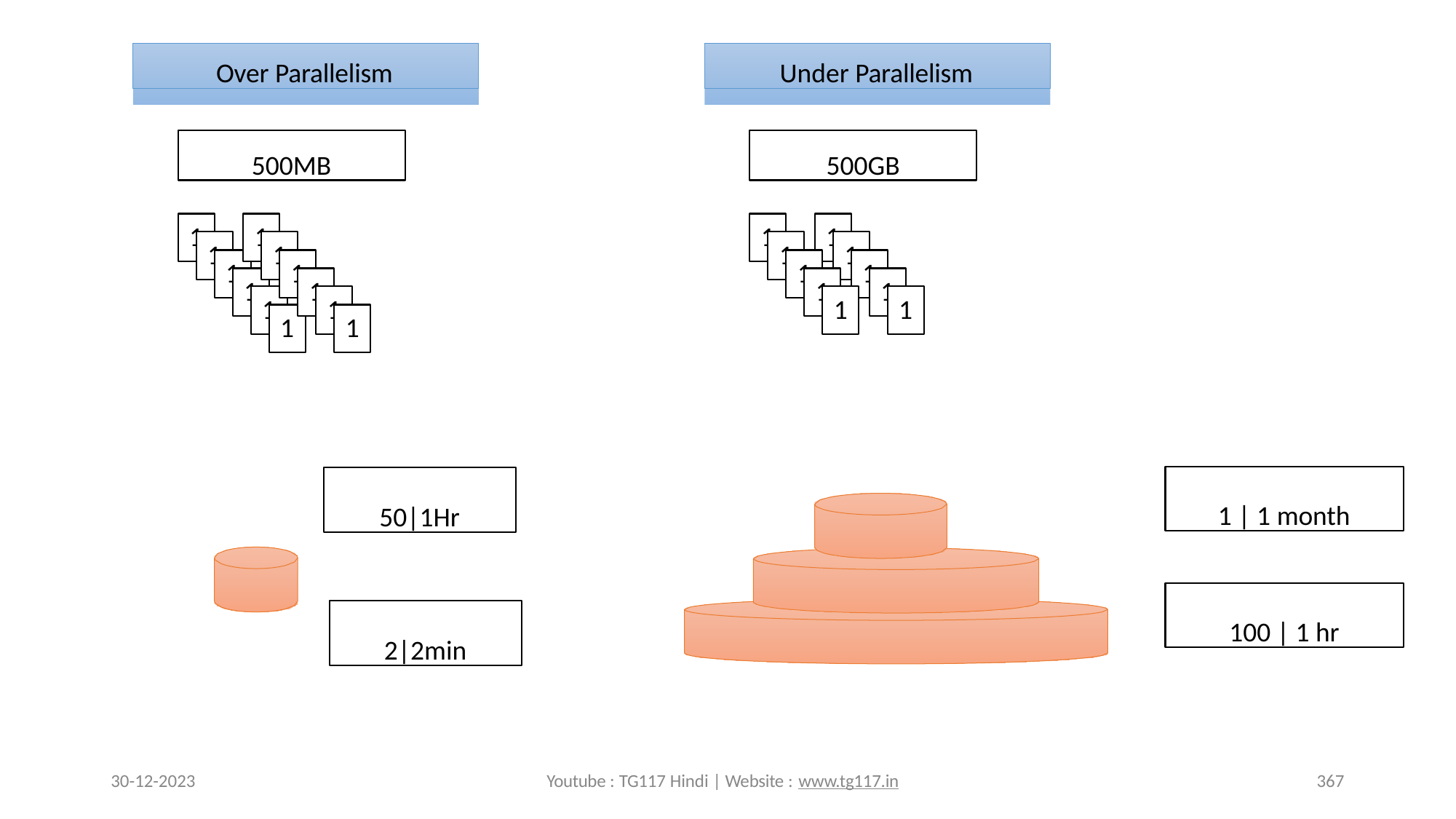

Over Parallelism

Under Parallelism

500MB

500GB

1
1
1
1

1
1
1
1

1
1
1
1

1
1
1
1

1
1
1
1

1
1

1 | 1 month

50|1Hr

100 | 1 hr

2|2min

30-12-2023
Youtube : TG117 Hindi | Website : www.tg117.in
367